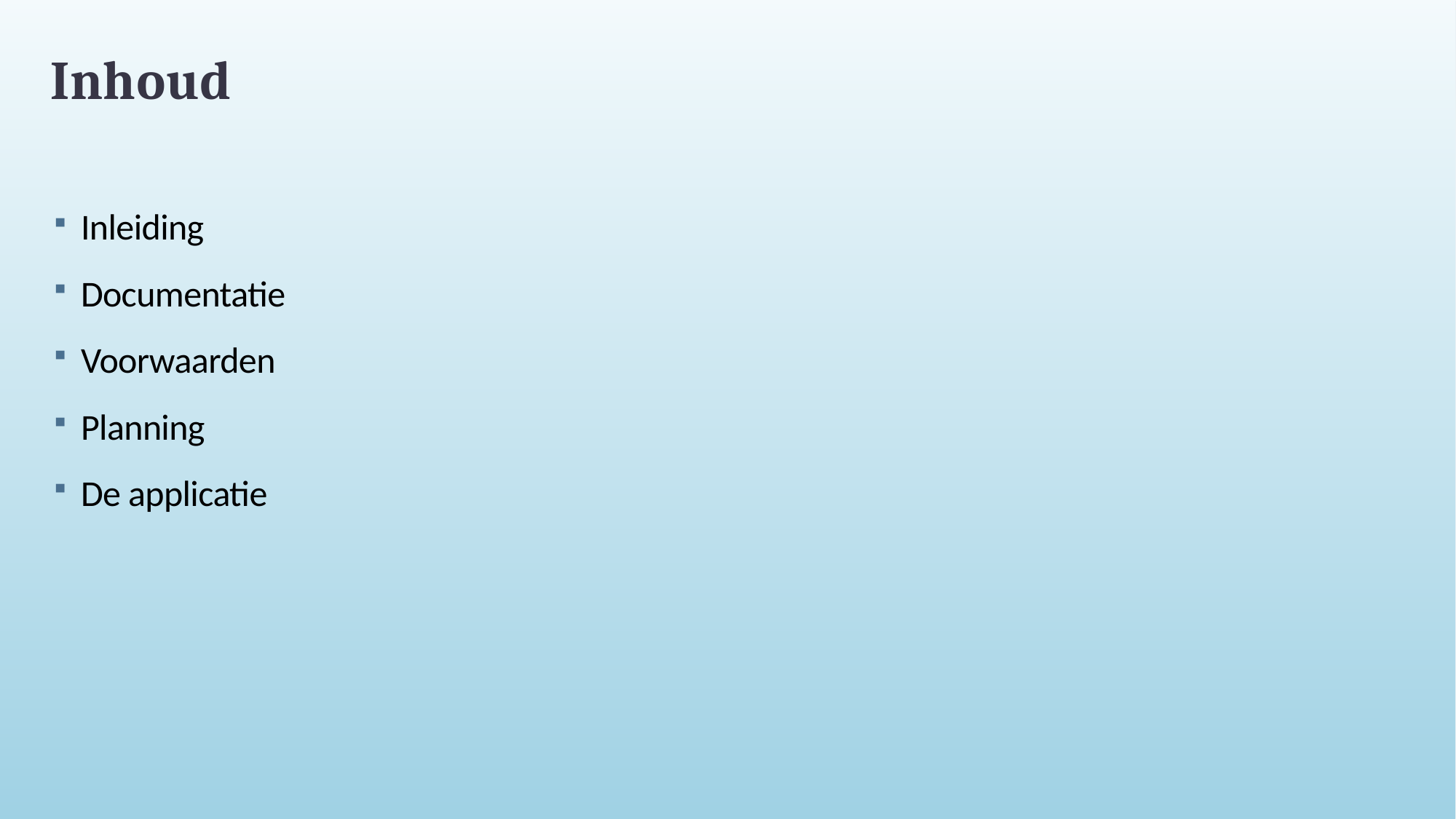

# Inhoud
Inleiding
Documentatie
Voorwaarden
Planning
De applicatie